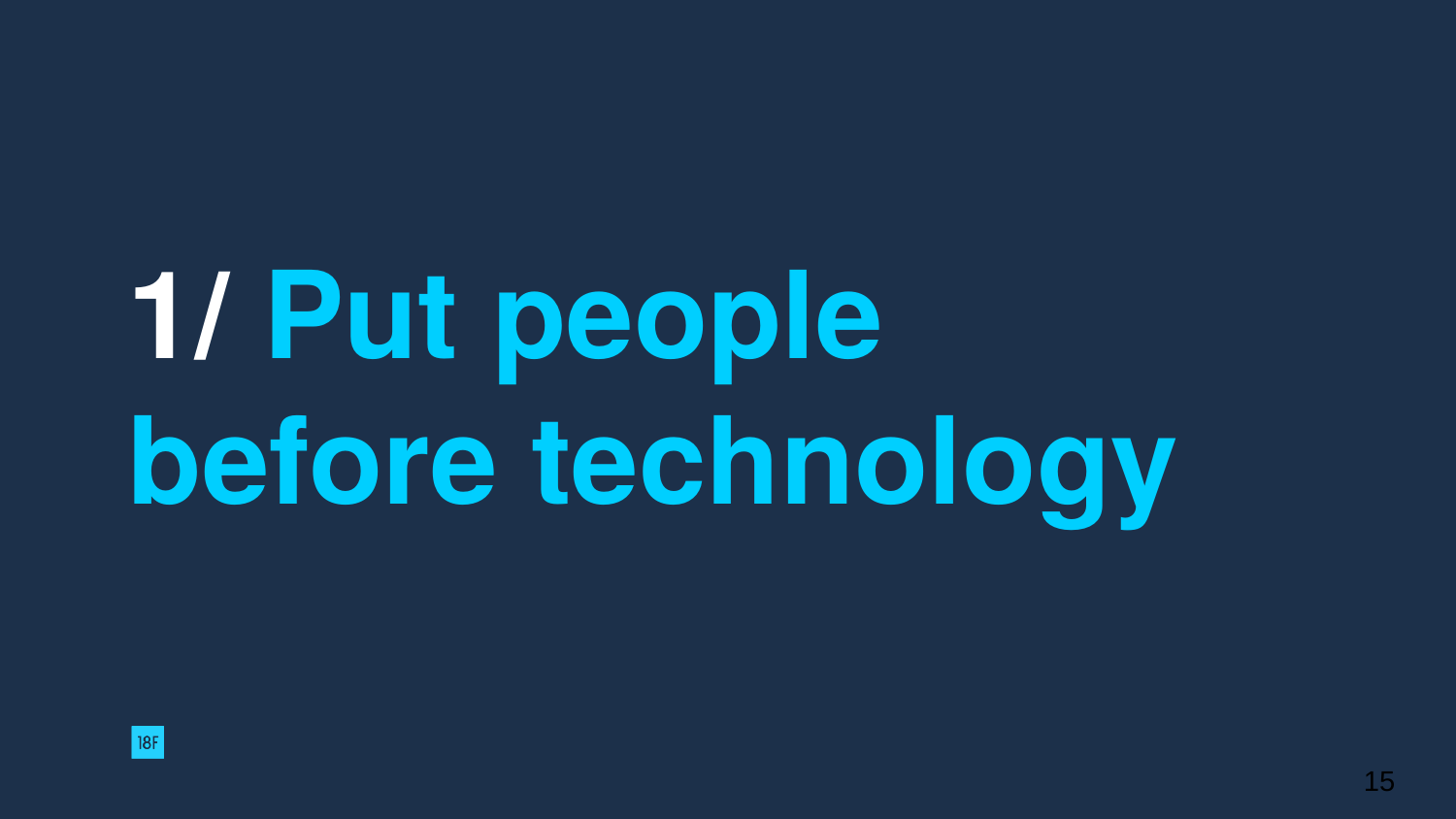

# 1/ Put people before technology
15